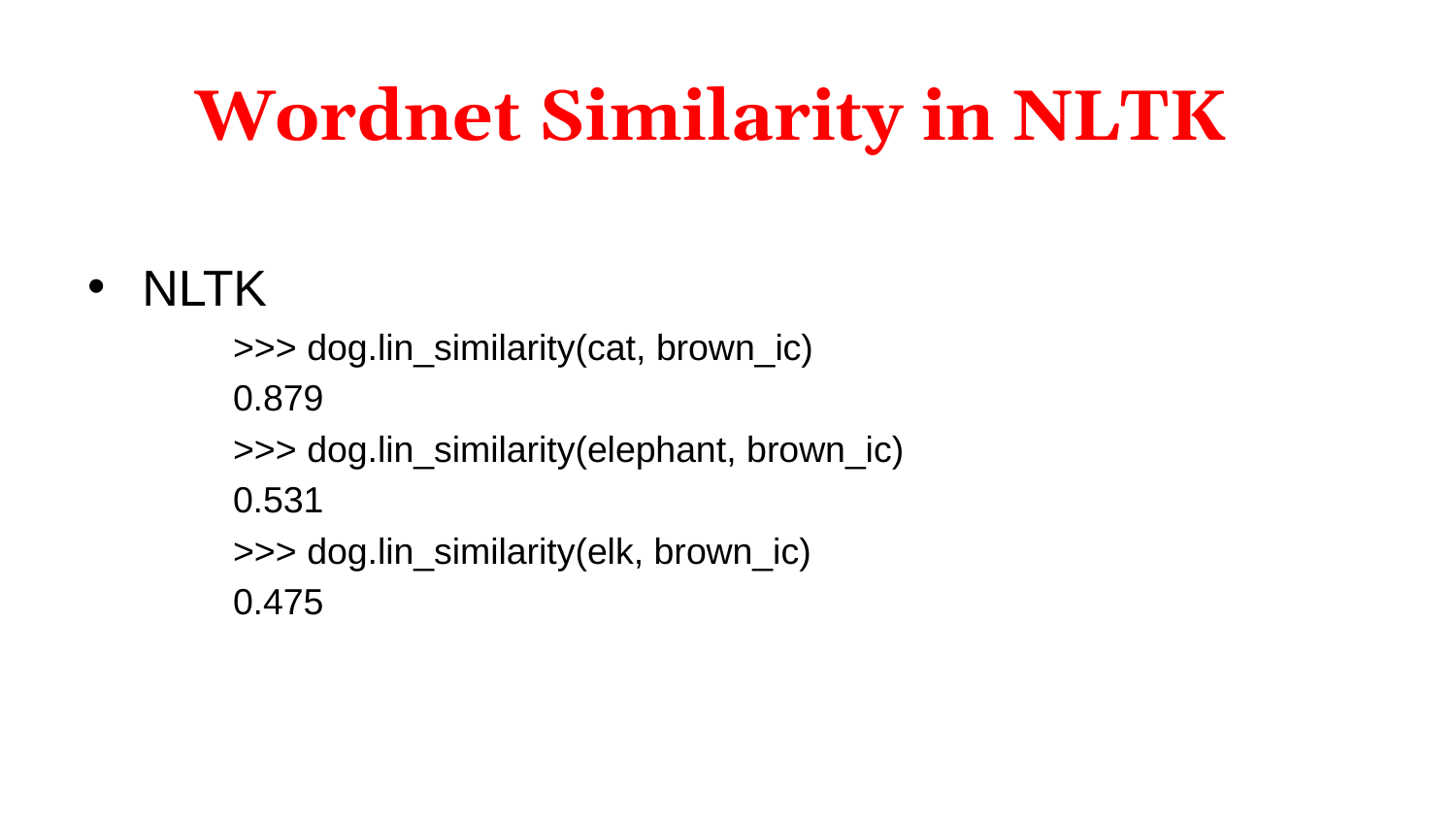

# Wordnet Similarity in NLTK
NLTK
>>> dog.lin_similarity(cat, brown_ic)
0.879
>>> dog.lin_similarity(elephant, brown_ic)
0.531
>>> dog.lin_similarity(elk, brown_ic)
0.475